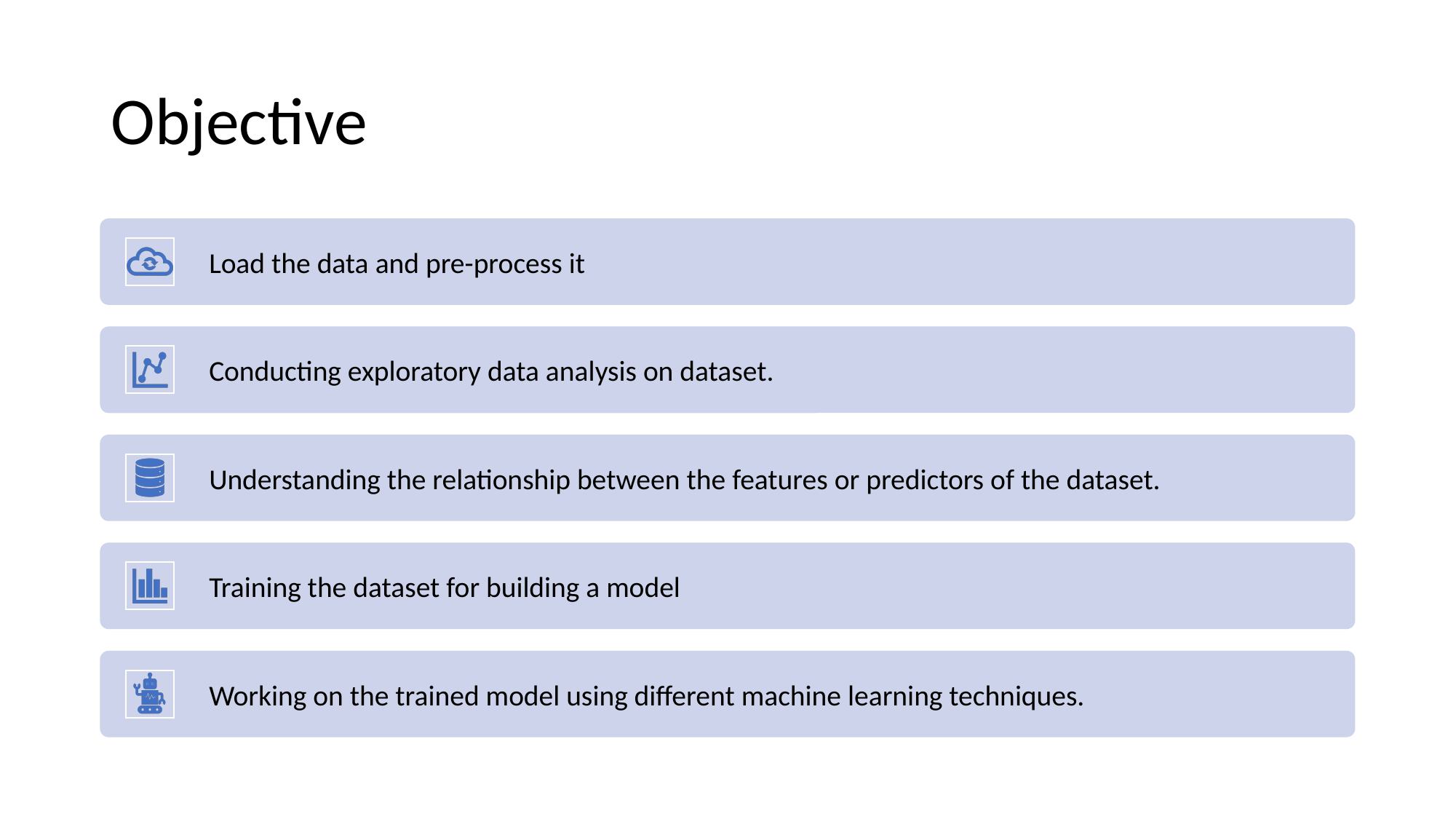

# Objective

Load the data and pre-process it

Conducting exploratory data analysis on dataset.

Understanding the relationship between the features or predictors of the dataset.

Training the dataset for building a model

Working on the trained model using different machine learning techniques.